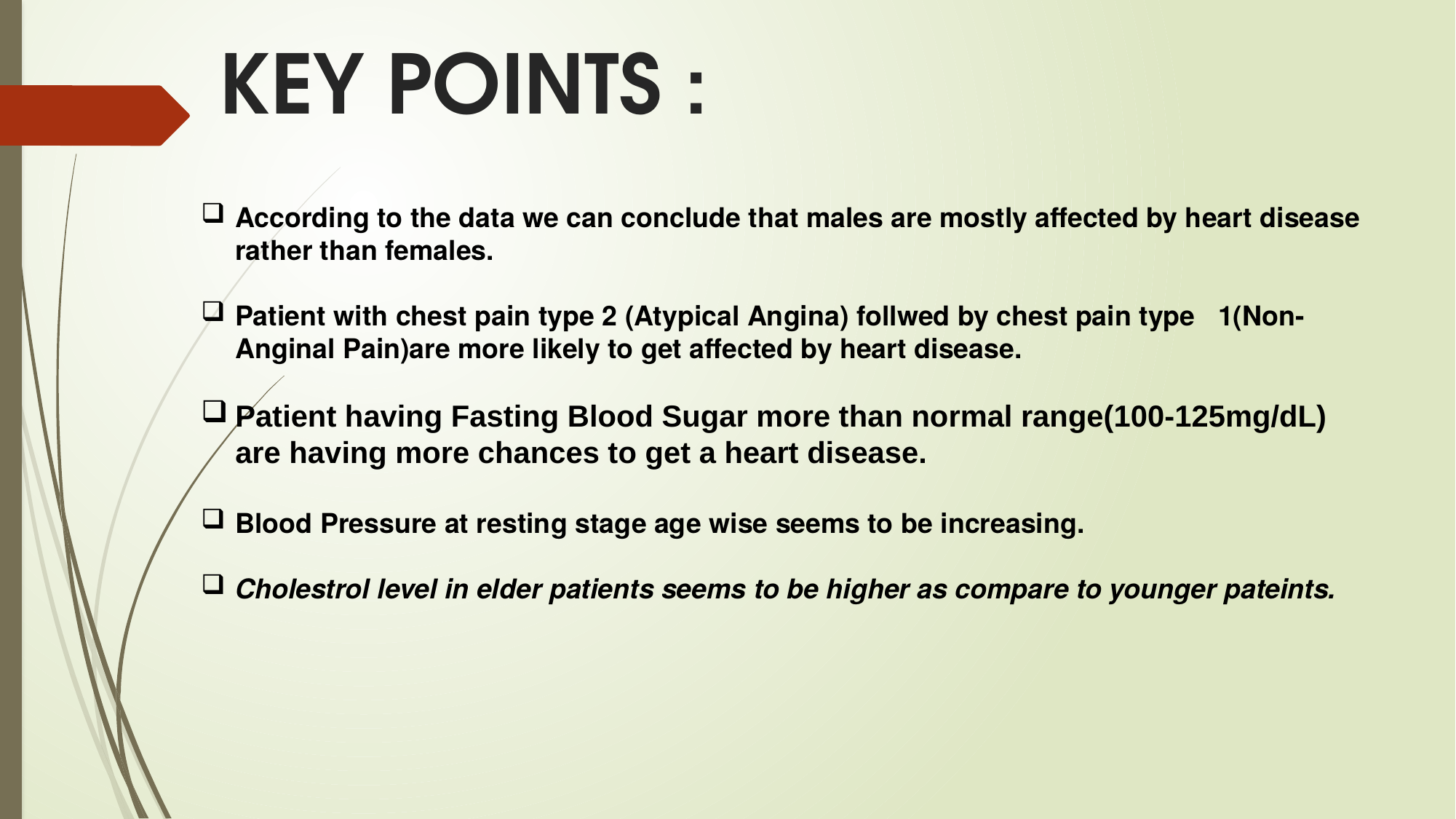

# KEY POINTS :
According to the data we can conclude that males are mostly affected by heart disease rather than females.

Patient with chest pain type 2 (Atypical Angina) follwed by chest pain type   1(Non-Anginal Pain)are more likely to get affected by heart disease.

Patient having Fasting Blood Sugar more than normal range(100-125mg/dL) are having more chances to get a heart disease.

Blood Pressure at resting stage age wise seems to be increasing.

Cholestrol level in elder patients seems to be higher as compare to younger pateints.